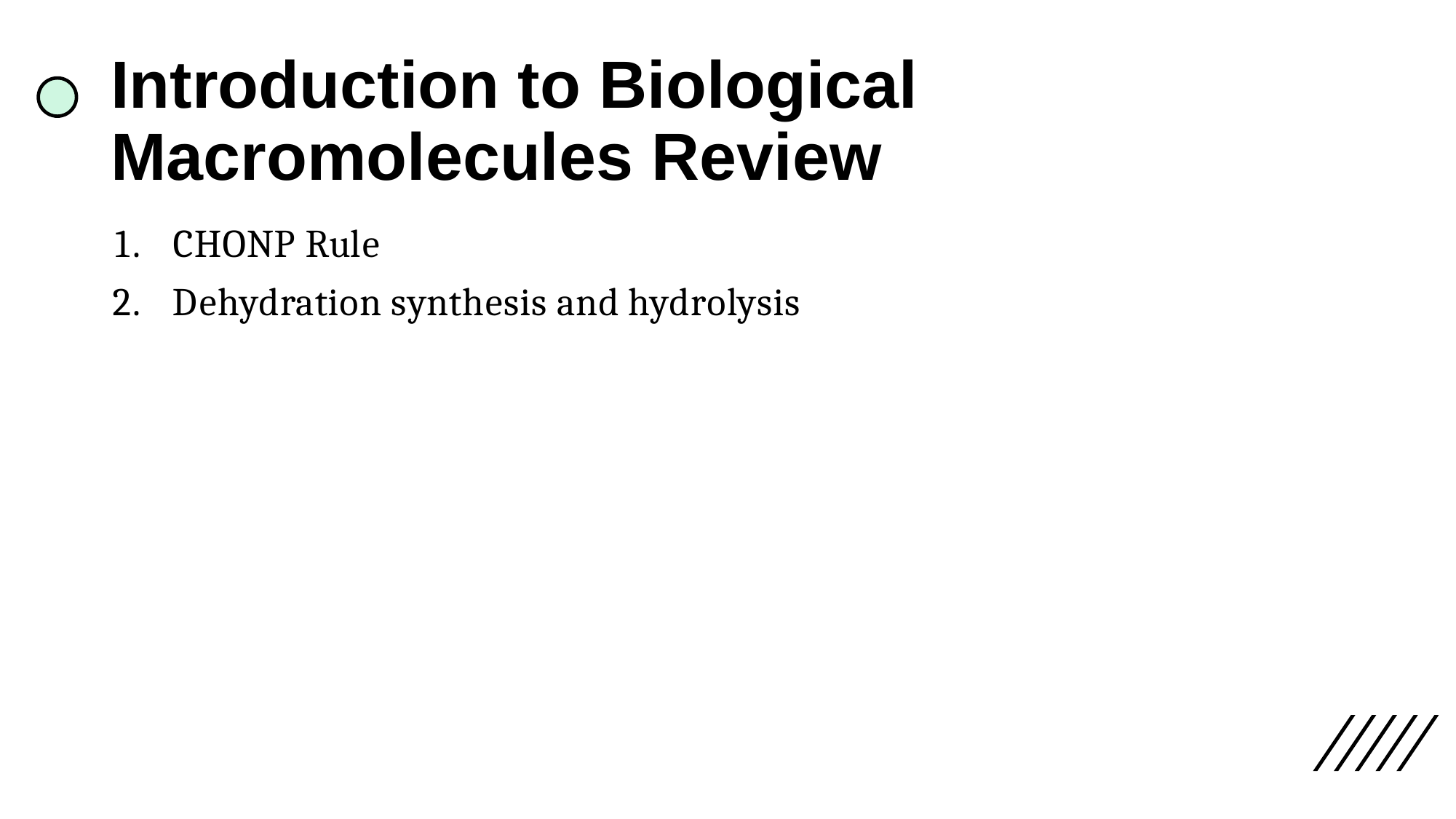

# Introduction to Biological Macromolecules Review
CHONP Rule
Dehydration synthesis and hydrolysis